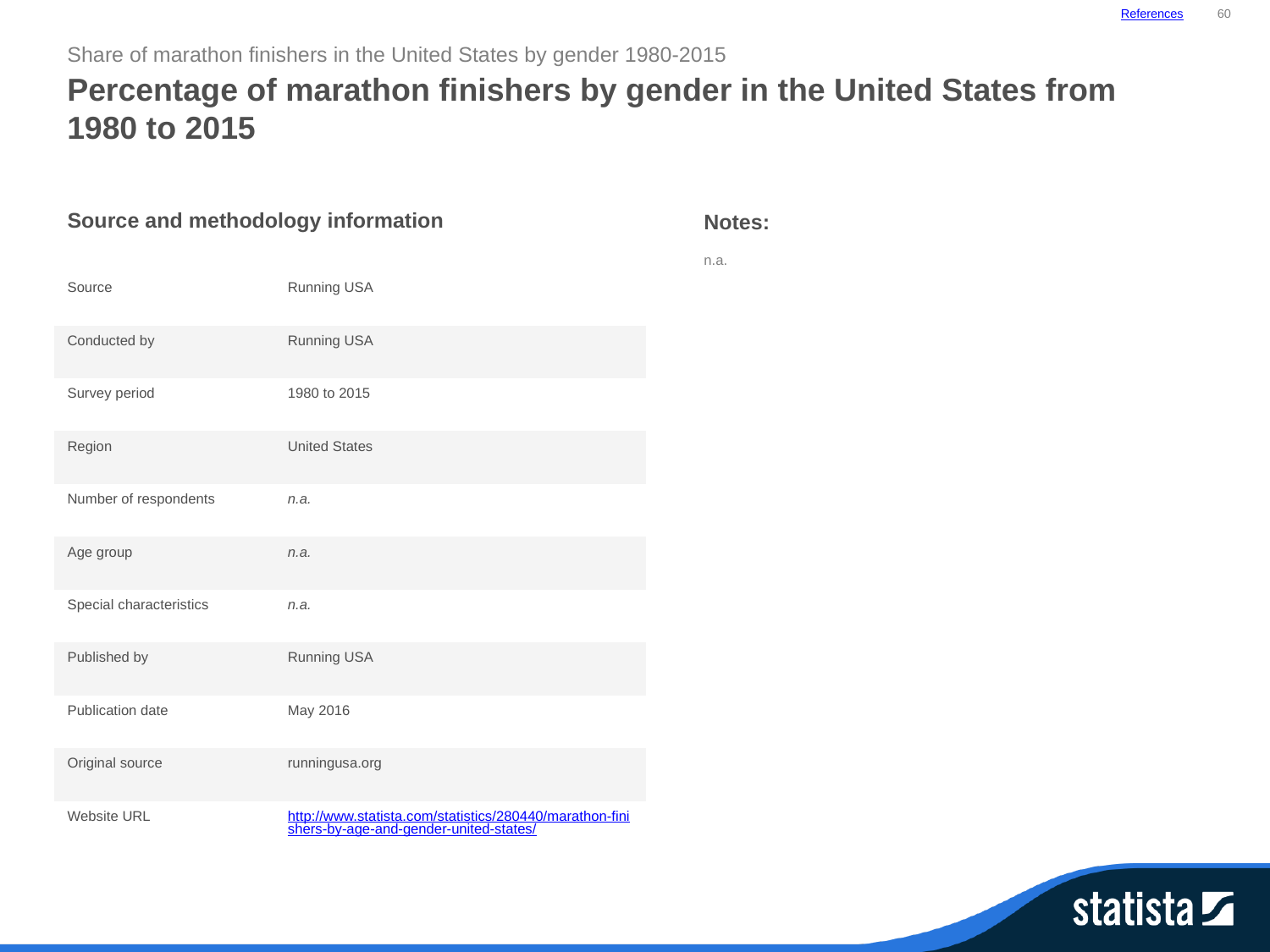

References
60
Share of marathon finishers in the United States by gender 1980-2015
Percentage of marathon finishers by gender in the United States from 1980 to 2015
| Source and methodology information |  |
| --- | --- |
| Source | Running USA |
| Conducted by | Running USA |
| Survey period | 1980 to 2015 |
| Region | United States |
| Number of respondents | n.a. |
| Age group | n.a. |
| Special characteristics | n.a. |
| Published by | Running USA |
| Publication date | May 2016 |
| Original source | runningusa.org |
| Website URL | http://www.statista.com/statistics/280440/marathon-finishers-by-age-and-gender-united-states/ |
Notes:

n.a.